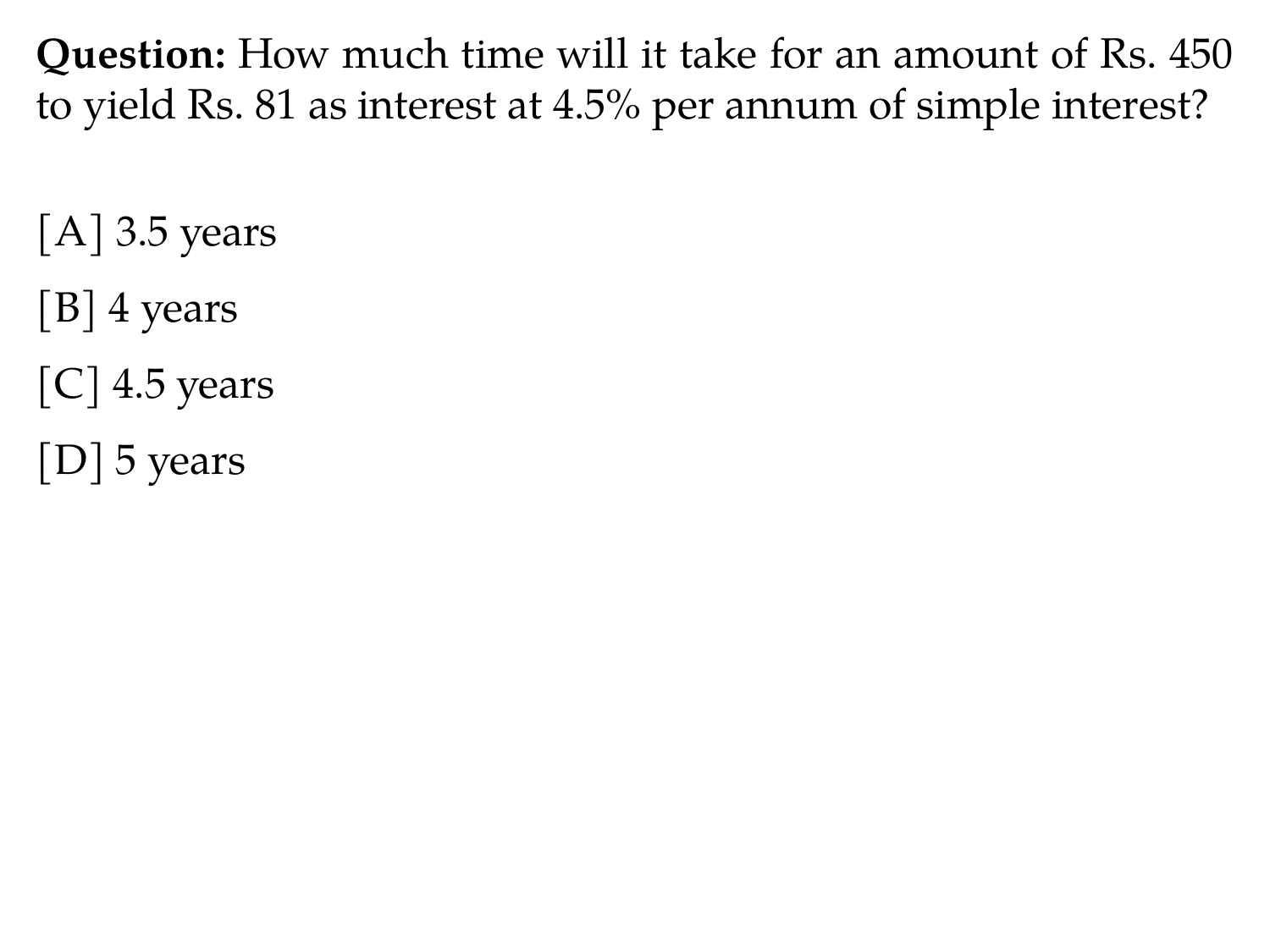

Question: How much time will it take for an amount of Rs. 450 to yield Rs. 81 as interest at 4.5% per annum of simple interest?

[A] 3.5 years
[B] 4 years
[C] 4.5 years
[D] 5 years